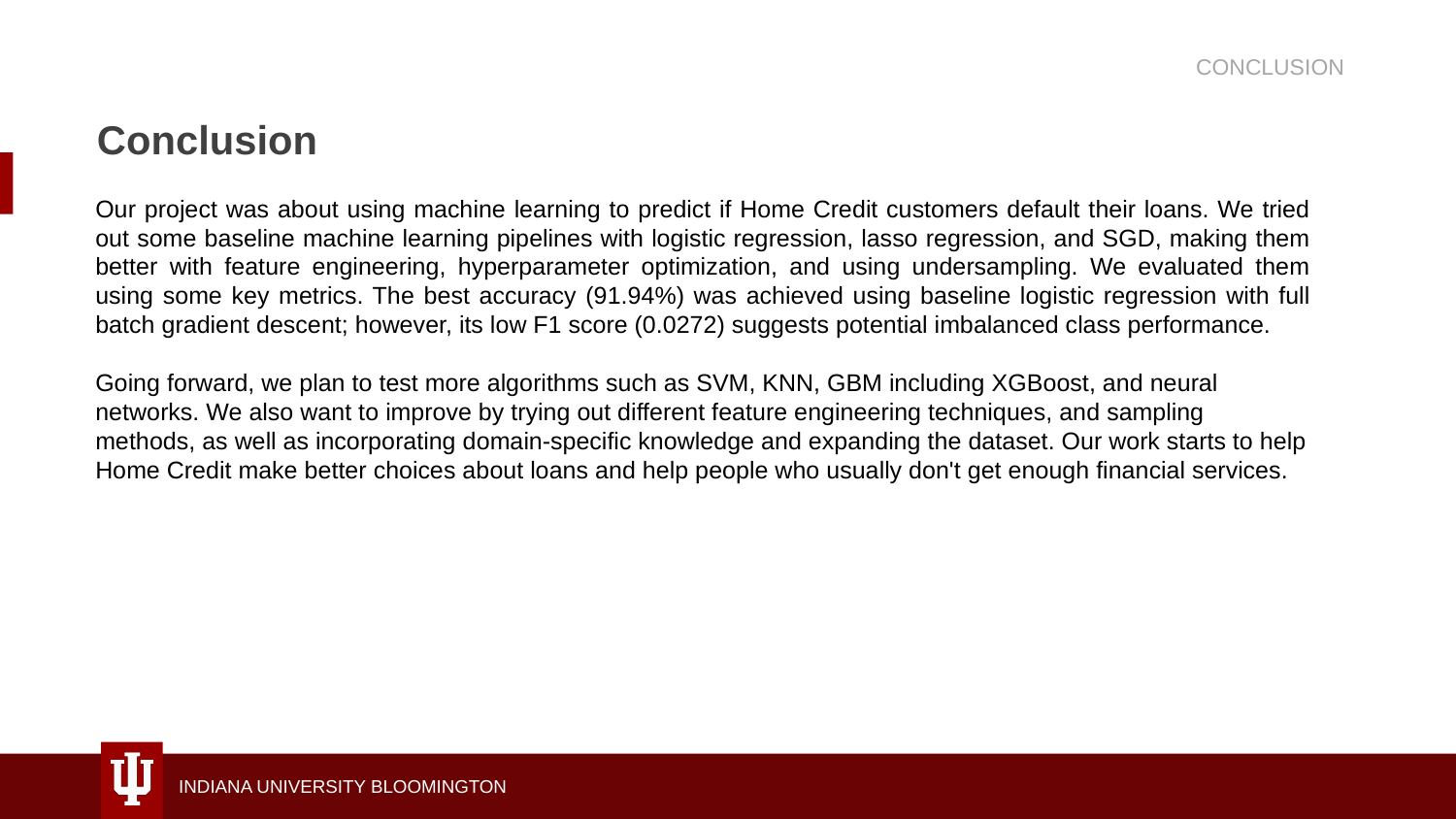

CONCLUSION
# Conclusion
Our project was about using machine learning to predict if Home Credit customers default their loans. We tried out some baseline machine learning pipelines with logistic regression, lasso regression, and SGD, making them better with feature engineering, hyperparameter optimization, and using undersampling. We evaluated them using some key metrics. The best accuracy (91.94%) was achieved using baseline logistic regression with full batch gradient descent; however, its low F1 score (0.0272) suggests potential imbalanced class performance.

Going forward, we plan to test more algorithms such as SVM, KNN, GBM including XGBoost, and neural networks. We also want to improve by trying out different feature engineering techniques, and sampling methods, as well as incorporating domain-specific knowledge and expanding the dataset. Our work starts to help Home Credit make better choices about loans and help people who usually don't get enough financial services.